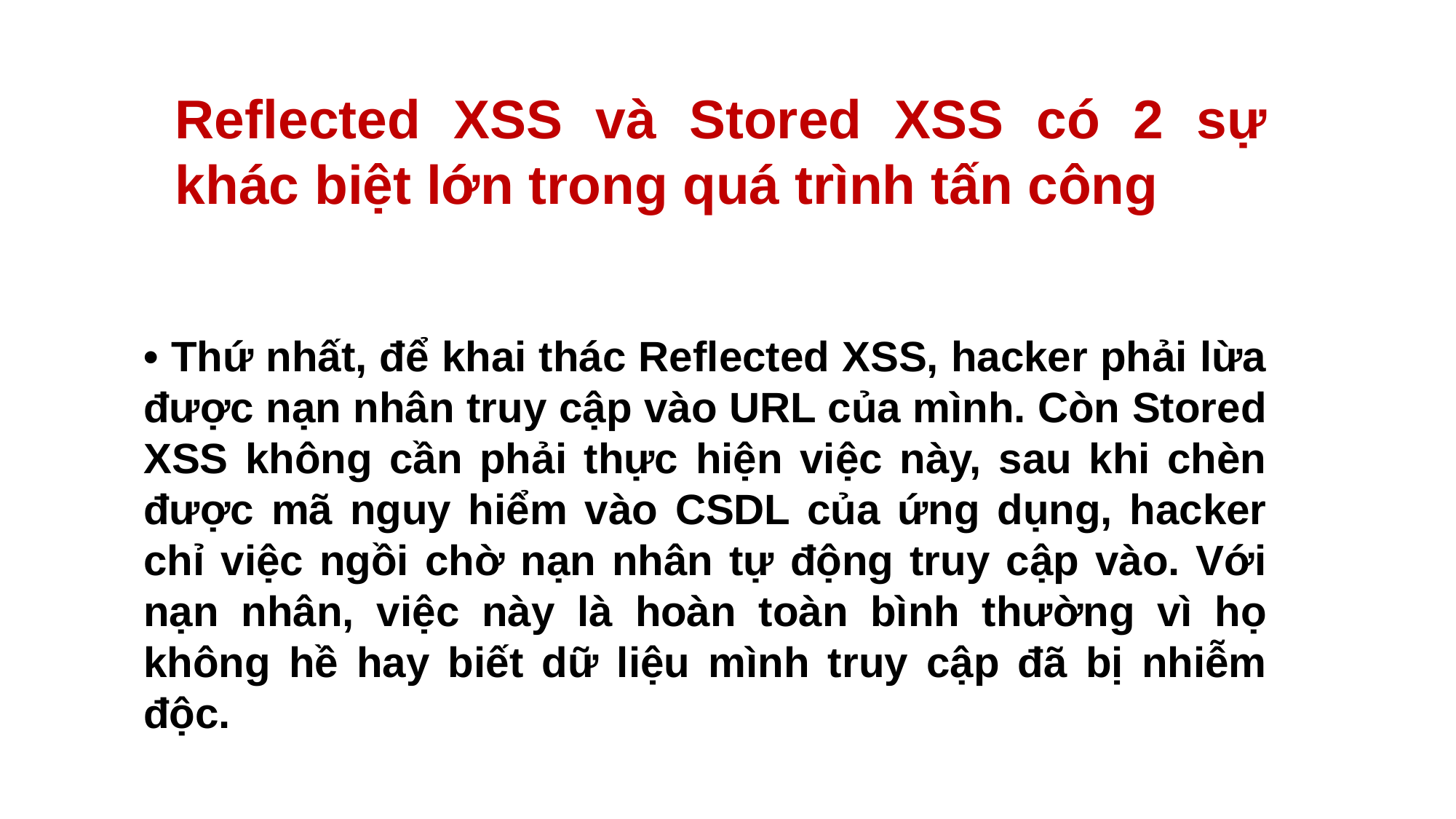

Reflected XSS và Stored XSS có 2 sự khác biệt lớn trong quá trình tấn công

• Thứ nhất, để khai thác Reflected XSS, hacker phải lừa được nạn nhân truy cập vào URL của mình. Còn Stored XSS không cần phải thực hiện việc này, sau khi chèn được mã nguy hiểm vào CSDL của ứng dụng, hacker chỉ việc ngồi chờ nạn nhân tự động truy cập vào. Với nạn nhân, việc này là hoàn toàn bình thường vì họ không hề hay biết dữ liệu mình truy cập đã bị nhiễm độc.